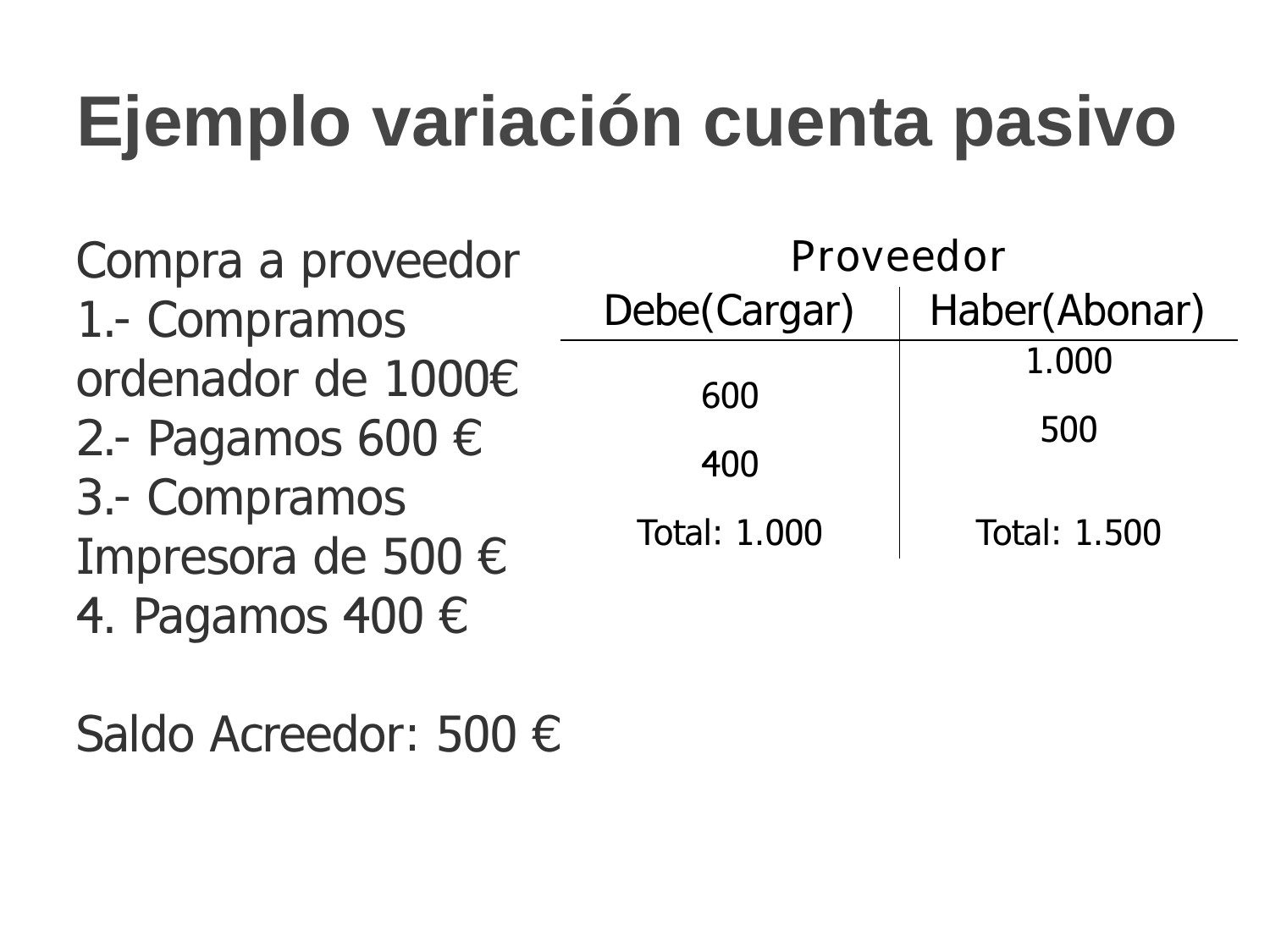

# Ejemplo variación cuenta pasivo
Compra a proveedor
1.- Compramos
ordenador de 1000€
2.- Pagamos 600 €
3.- Compramos
Impresora de 500 €
4. Pagamos 400 €

Saldo Acreedor: 500 €

| Proveedor |  |
| --- | --- |
| Debe(Cargar) | Haber(Abonar) |
| 600 400 Total: 1.000 | 1.000 500 Total: 1.500 |